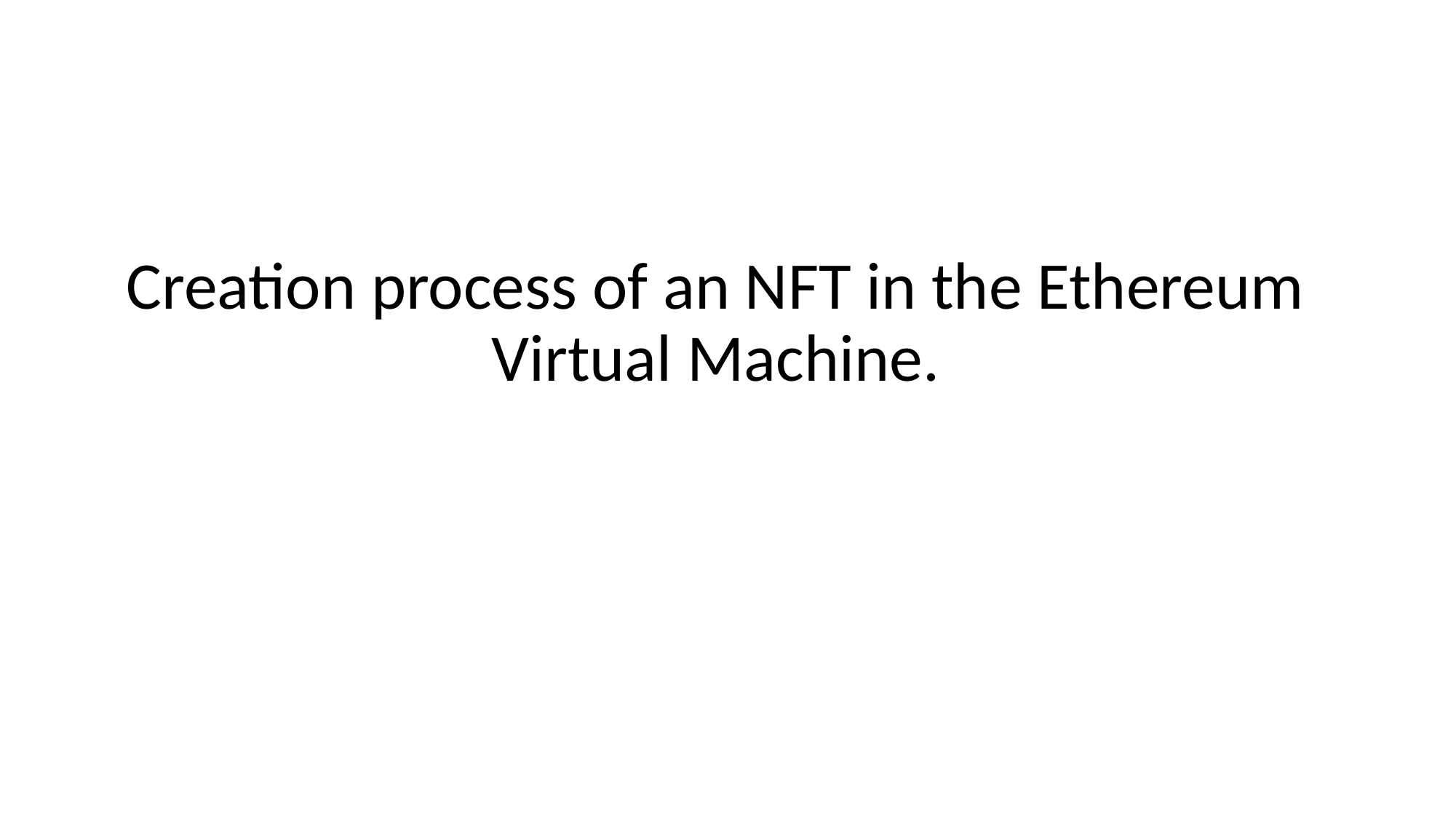

# Creation process of an NFT in the Ethereum Virtual Machine.